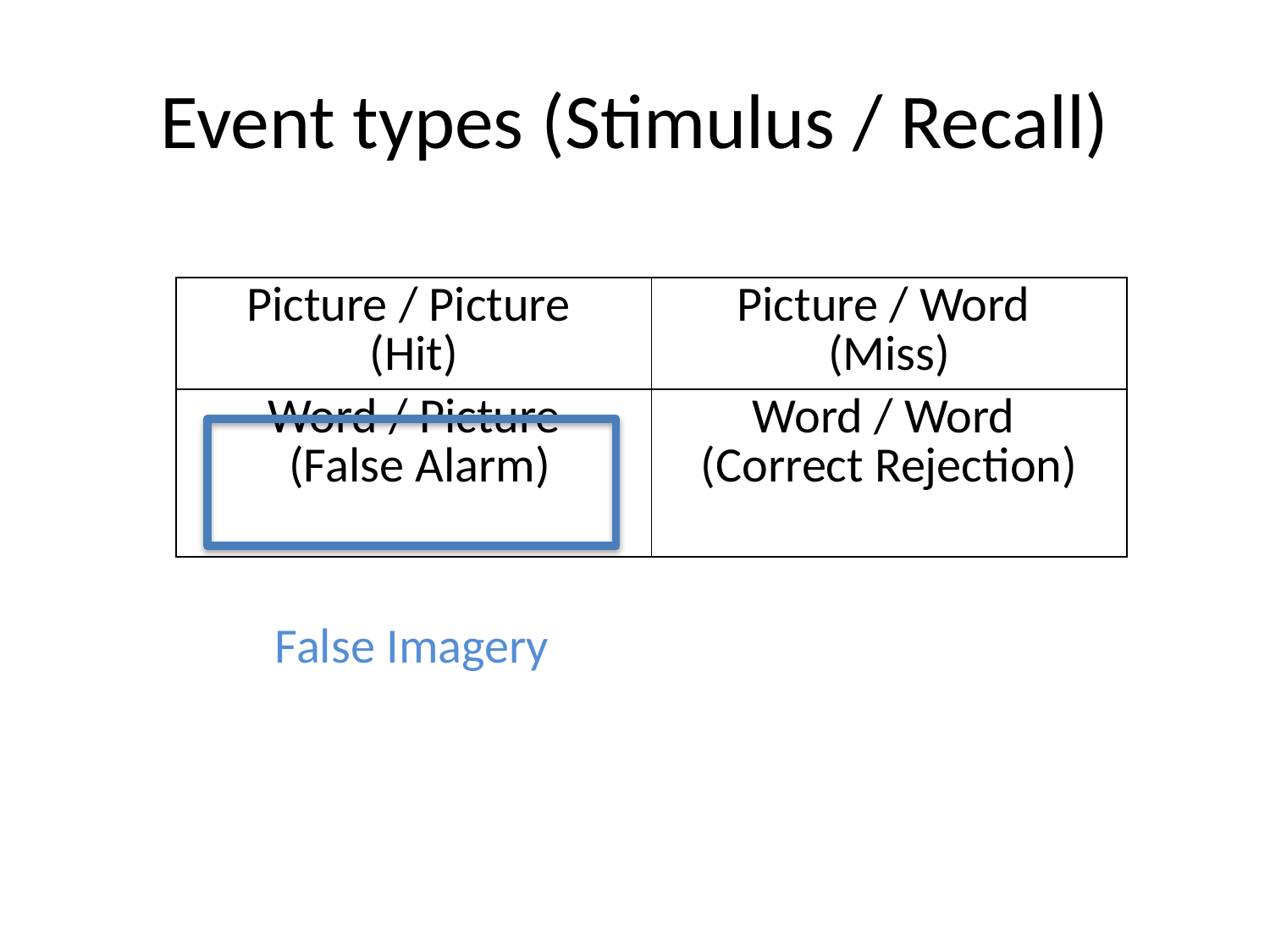

# Event types (Stimulus / Recall)
| Picture / Picture (Hit) | Picture / Word (Miss) |
| --- | --- |
| Word / Picture (False Alarm) | Word / Word (Correct Rejection) |

False Imagery